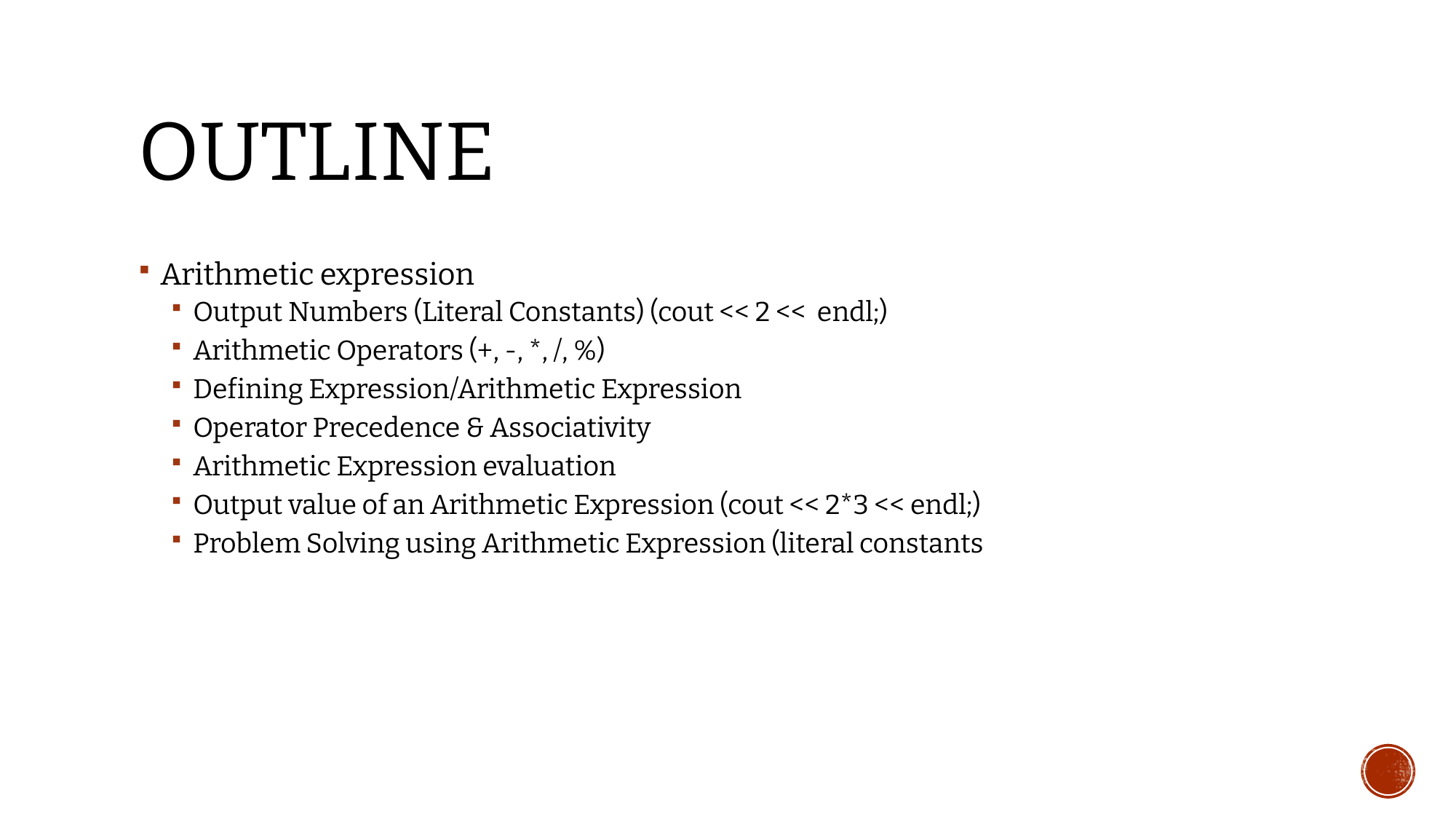

# Outline
Arithmetic expression
Output Numbers (Literal Constants) (cout << 2 <<  endl;)
Arithmetic Operators (+, -, *, /, %)
Defining Expression/Arithmetic Expression
Operator Precedence & Associativity
Arithmetic Expression evaluation
Output value of an Arithmetic Expression (cout << 2*3 << endl;)
Problem Solving using Arithmetic Expression (literal constants